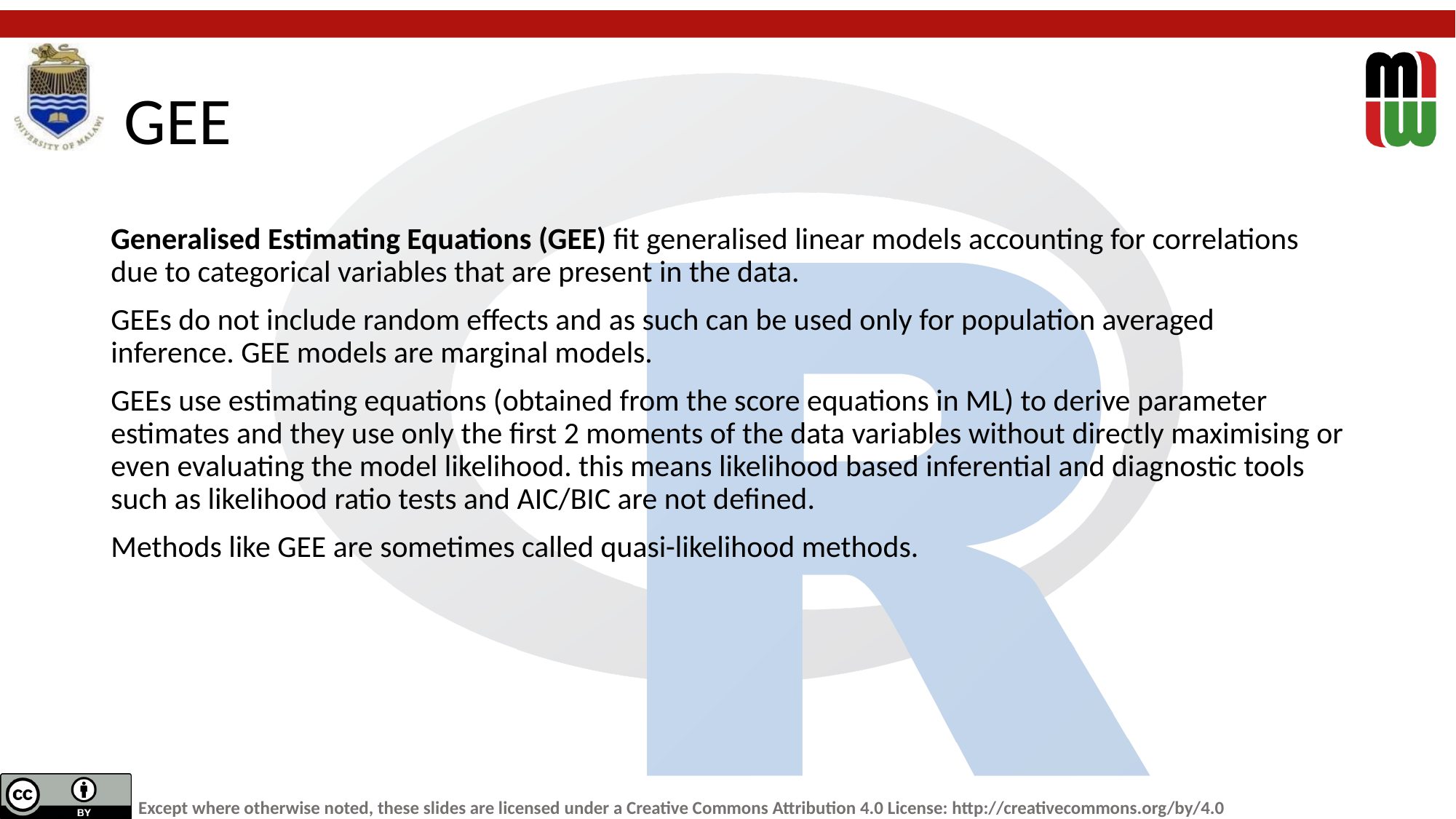

# GEE
Generalised Estimating Equations (GEE) fit generalised linear models accounting for correlations due to categorical variables that are present in the data.
GEEs do not include random effects and as such can be used only for population averaged inference. GEE models are marginal models.
GEEs use estimating equations (obtained from the score equations in ML) to derive parameter estimates and they use only the first 2 moments of the data variables without directly maximising or even evaluating the model likelihood. this means likelihood based inferential and diagnostic tools such as likelihood ratio tests and AIC/BIC are not defined.
Methods like GEE are sometimes called quasi-likelihood methods.